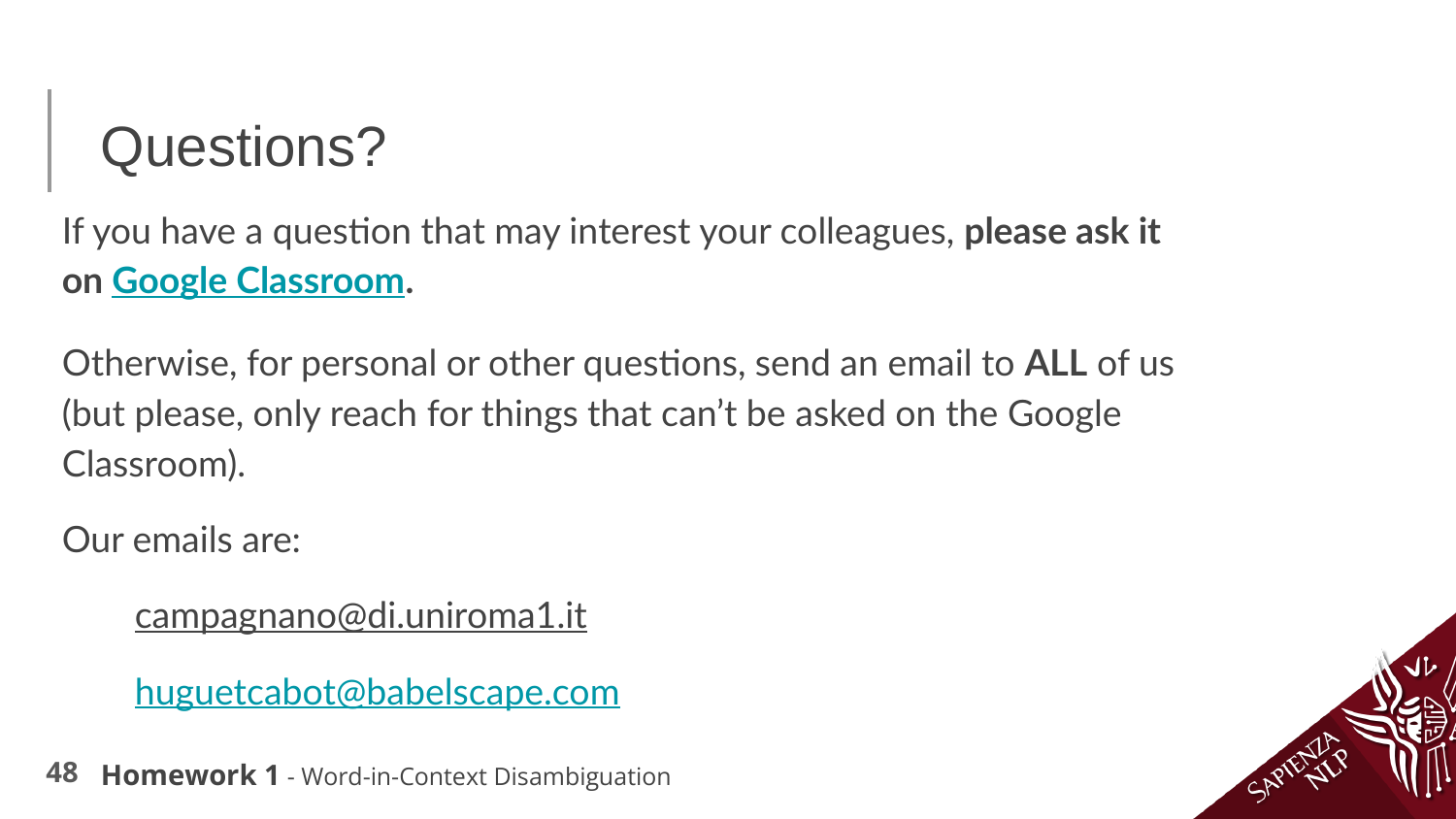

# Questions?
If you have a question that may interest your colleagues, please ask it on Google Classroom.
Otherwise, for personal or other questions, send an email to ALL of us (but please, only reach for things that can’t be asked on the Google Classroom).
Our emails are:
campagnano@di.uniroma1.it
huguetcabot@babelscape.com

Homework 1 - Word-in-Context Disambiguation